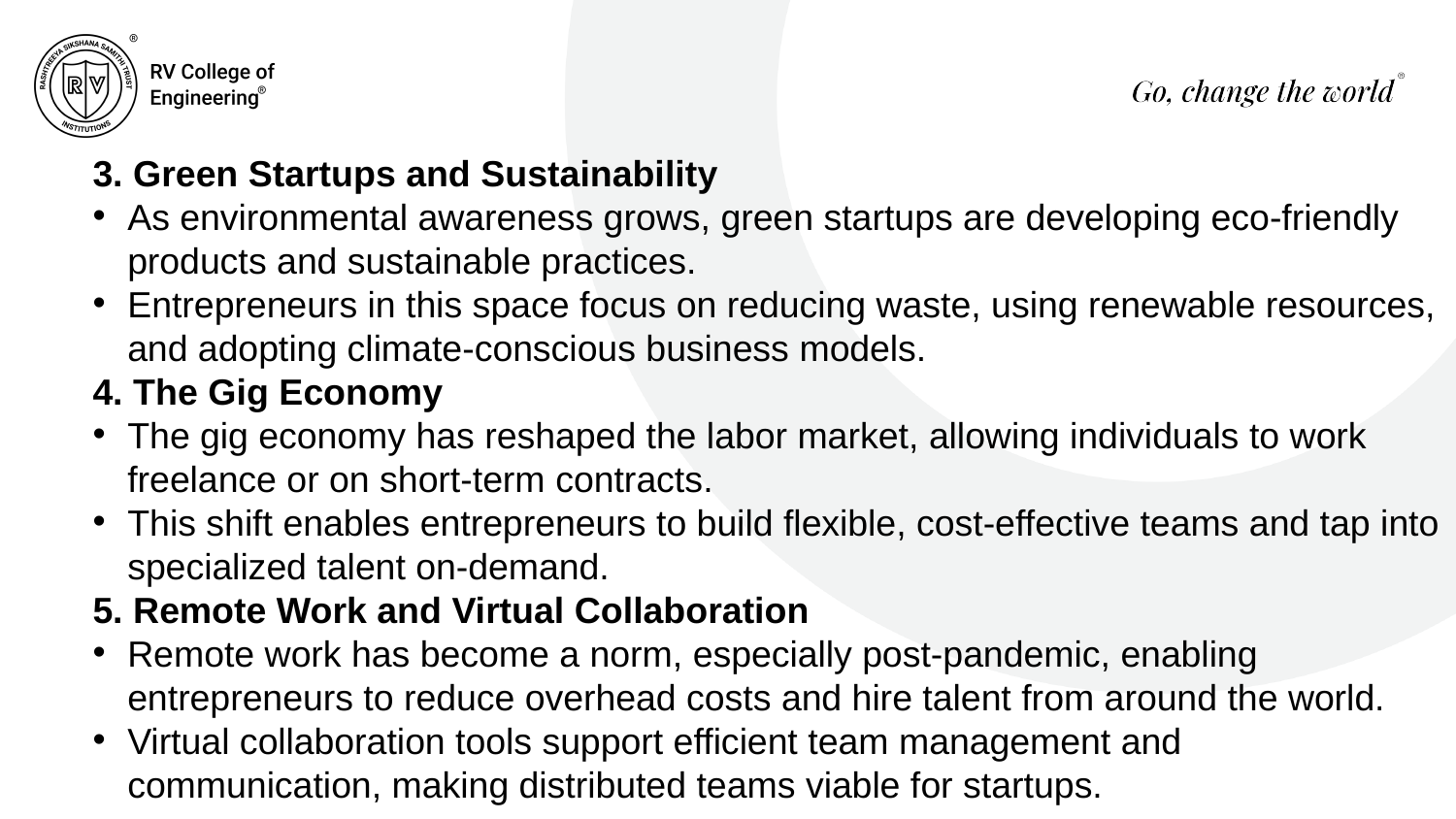

3. Green Startups and Sustainability
As environmental awareness grows, green startups are developing eco-friendly products and sustainable practices.
Entrepreneurs in this space focus on reducing waste, using renewable resources, and adopting climate-conscious business models.
4. The Gig Economy
The gig economy has reshaped the labor market, allowing individuals to work freelance or on short-term contracts.
This shift enables entrepreneurs to build flexible, cost-effective teams and tap into specialized talent on-demand.
5. Remote Work and Virtual Collaboration
Remote work has become a norm, especially post-pandemic, enabling entrepreneurs to reduce overhead costs and hire talent from around the world.
Virtual collaboration tools support efficient team management and communication, making distributed teams viable for startups.

1/xx